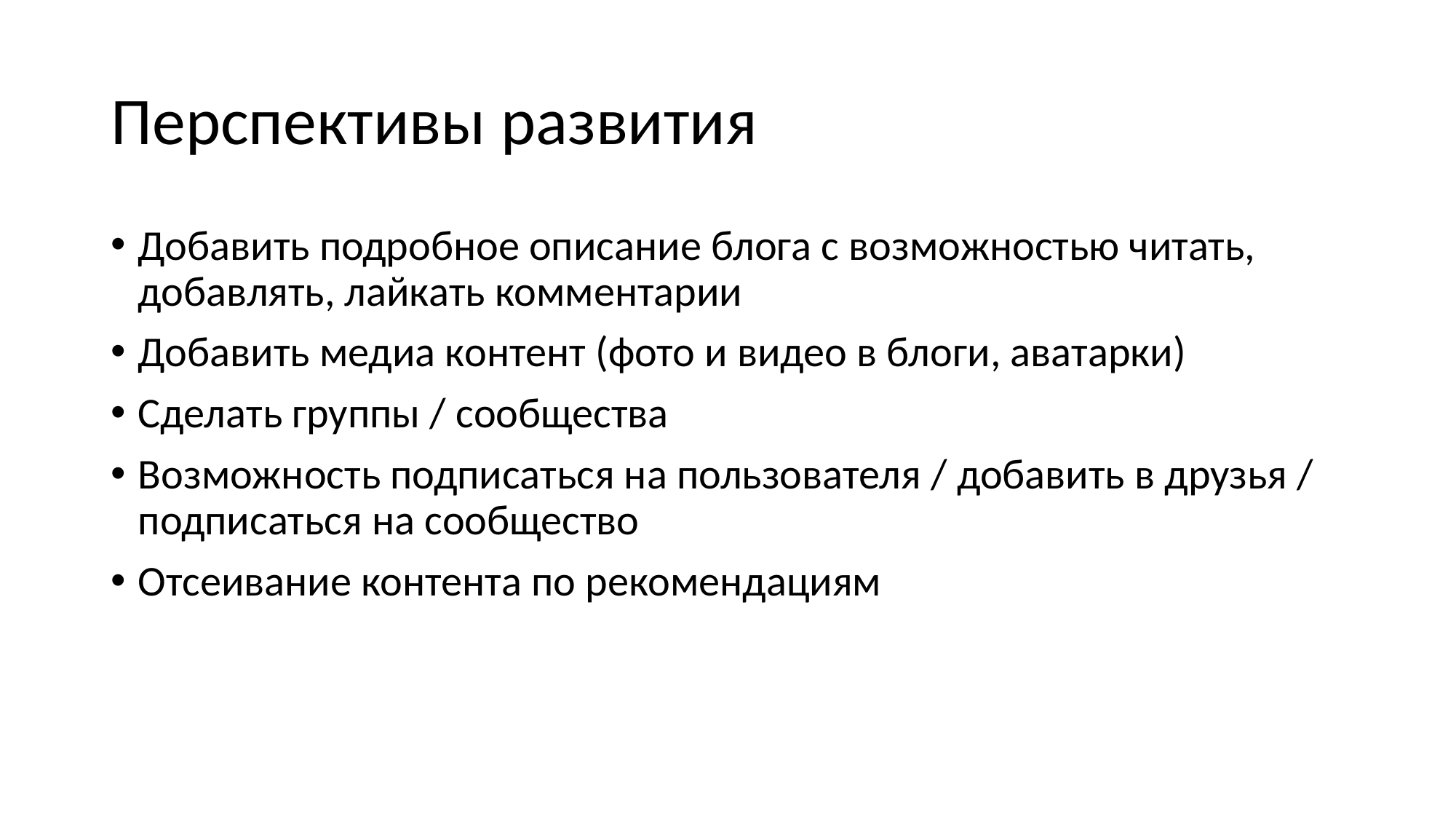

# Перспективы развития
Добавить подробное описание блога с возможностью читать, добавлять, лайкать комментарии
Добавить медиа контент (фото и видео в блоги, аватарки)
Сделать группы / сообщества
Возможность подписаться на пользователя / добавить в друзья / подписаться на сообщество
Отсеивание контента по рекомендациям